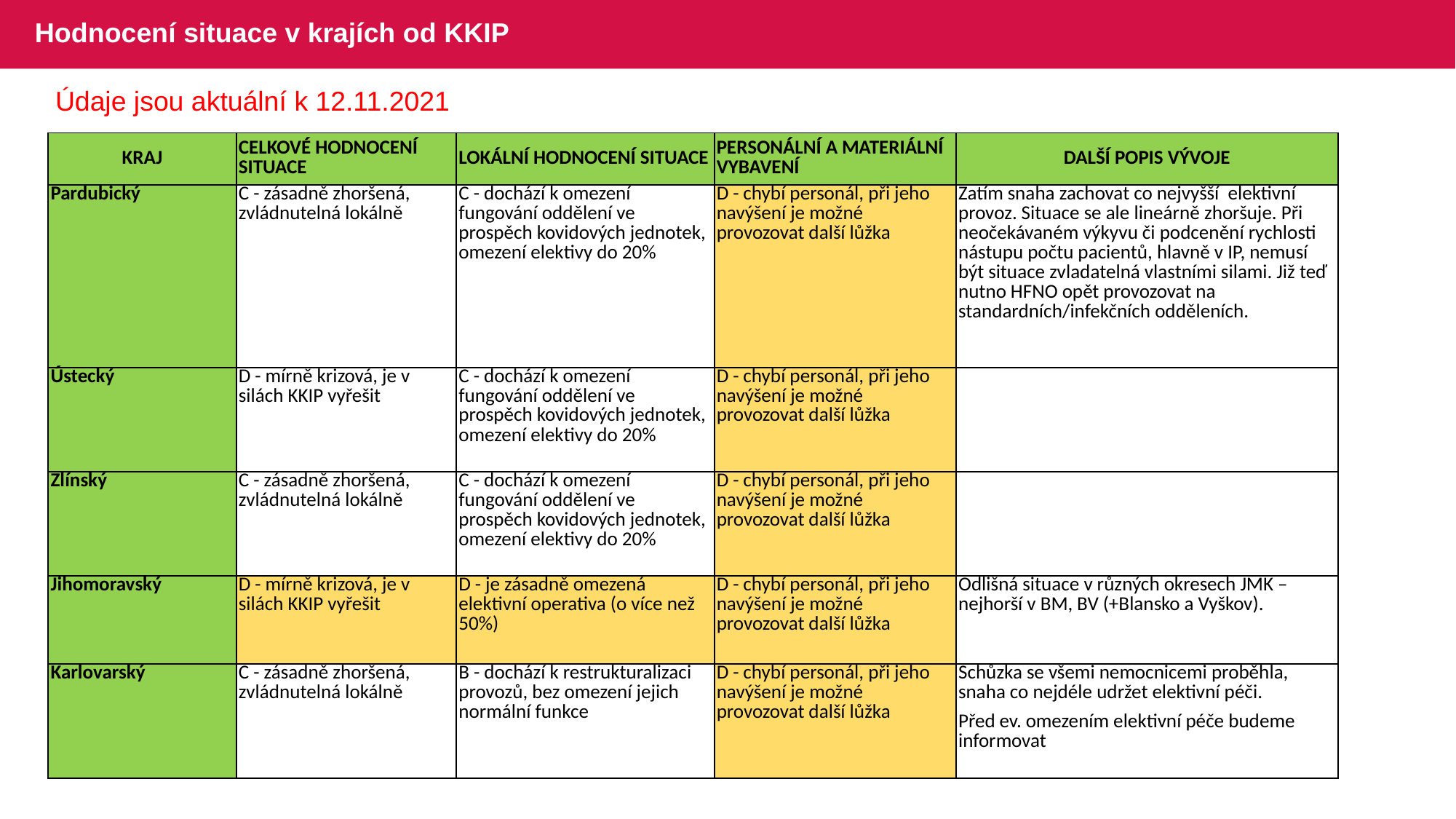

# Hodnocení situace v krajích od KKIP
Údaje jsou aktuální k 12.11.2021
| KRAJ | CELKOVÉ HODNOCENÍ SITUACE | LOKÁLNÍ HODNOCENÍ SITUACE | PERSONÁLNÍ A MATERIÁLNÍ VYBAVENÍ | DALŠÍ POPIS VÝVOJE |
| --- | --- | --- | --- | --- |
| Pardubický | C - zásadně zhoršená, zvládnutelná lokálně | C - dochází k omezení fungování oddělení ve prospěch kovidových jednotek, omezení elektivy do 20% | D - chybí personál, při jeho navýšení je možné provozovat další lůžka | Zatím snaha zachovat co nejvyšší elektivní provoz. Situace se ale lineárně zhoršuje. Při neočekávaném výkyvu či podcenění rychlosti nástupu počtu pacientů, hlavně v IP, nemusí být situace zvladatelná vlastními silami. Již teď nutno HFNO opět provozovat na standardních/infekčních odděleních. |
| Ústecký | D - mírně krizová, je v silách KKIP vyřešit | C - dochází k omezení fungování oddělení ve prospěch kovidových jednotek, omezení elektivy do 20% | D - chybí personál, při jeho navýšení je možné provozovat další lůžka |  |
| Zlínský | C - zásadně zhoršená, zvládnutelná lokálně | C - dochází k omezení fungování oddělení ve prospěch kovidových jednotek, omezení elektivy do 20% | D - chybí personál, při jeho navýšení je možné provozovat další lůžka |  |
| Jihomoravský | D - mírně krizová, je v silách KKIP vyřešit | D - je zásadně omezená elektivní operativa (o více než 50%) | D - chybí personál, při jeho navýšení je možné provozovat další lůžka | Odlišná situace v různých okresech JMK – nejhorší v BM, BV (+Blansko a Vyškov). |
| Karlovarský | C - zásadně zhoršená, zvládnutelná lokálně | B - dochází k restrukturalizaci provozů, bez omezení jejich normální funkce | D - chybí personál, při jeho navýšení je možné provozovat další lůžka | Schůzka se všemi nemocnicemi proběhla, snaha co nejdéle udržet elektivní péči. Před ev. omezením elektivní péče budeme informovat |